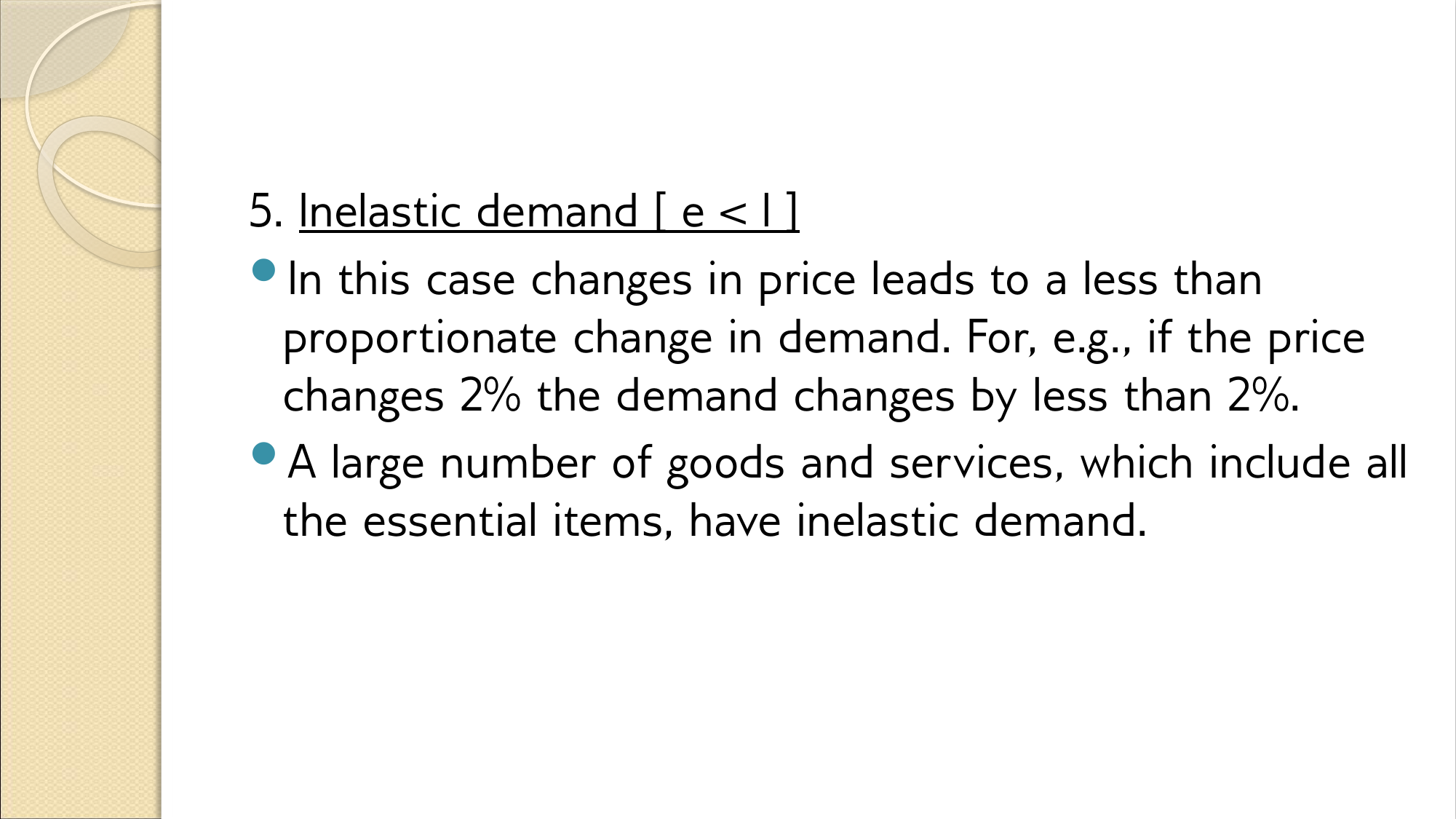

5. Inelastic demand [ e < l ]
In this case changes in price leads to a less than proportionate change in demand. For, e.g., if the price changes 2% the demand changes by less than 2%.
A large number of goods and services, which include all the essential items, have inelastic demand.